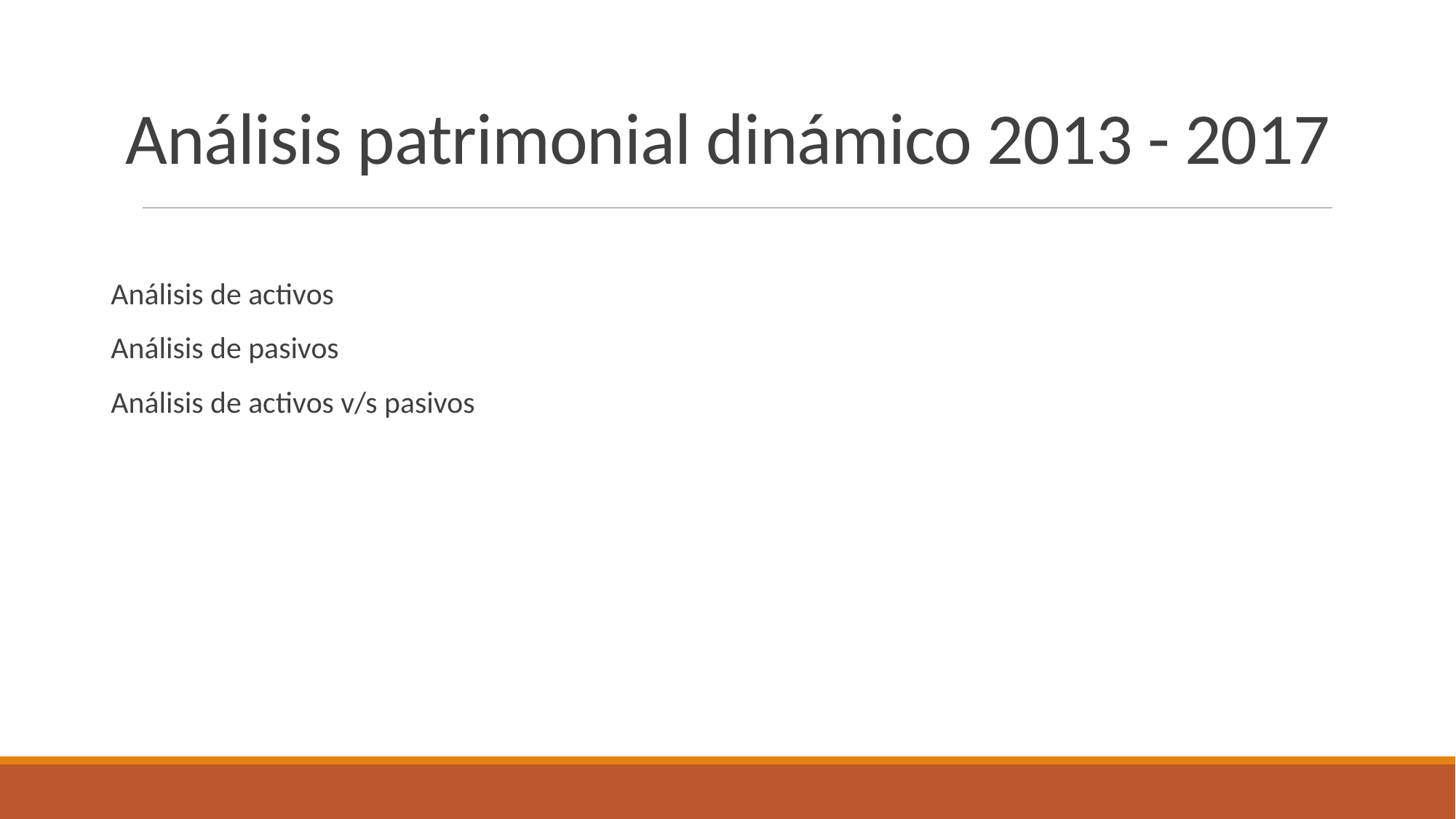

# Análisis patrimonial dinámico 2013 - 2017
Análisis de activos
Análisis de pasivos
Análisis de activos v/s pasivos